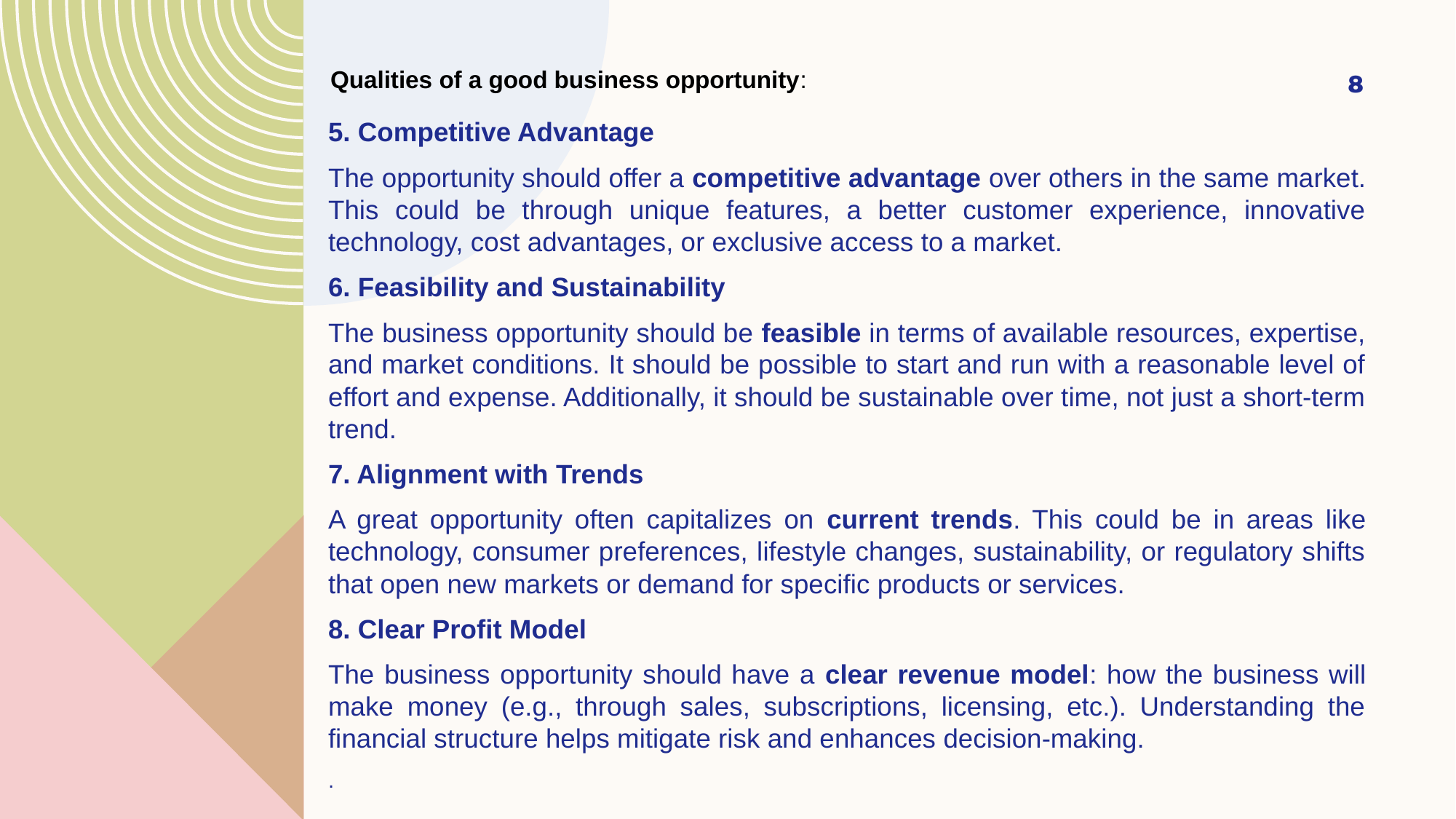

8
Qualities of a good business opportunity:
5. Competitive Advantage
The opportunity should offer a competitive advantage over others in the same market. This could be through unique features, a better customer experience, innovative technology, cost advantages, or exclusive access to a market.
6. Feasibility and Sustainability
The business opportunity should be feasible in terms of available resources, expertise, and market conditions. It should be possible to start and run with a reasonable level of effort and expense. Additionally, it should be sustainable over time, not just a short-term trend.
7. Alignment with Trends
A great opportunity often capitalizes on current trends. This could be in areas like technology, consumer preferences, lifestyle changes, sustainability, or regulatory shifts that open new markets or demand for specific products or services.
8. Clear Profit Model
The business opportunity should have a clear revenue model: how the business will make money (e.g., through sales, subscriptions, licensing, etc.). Understanding the financial structure helps mitigate risk and enhances decision-making.
.